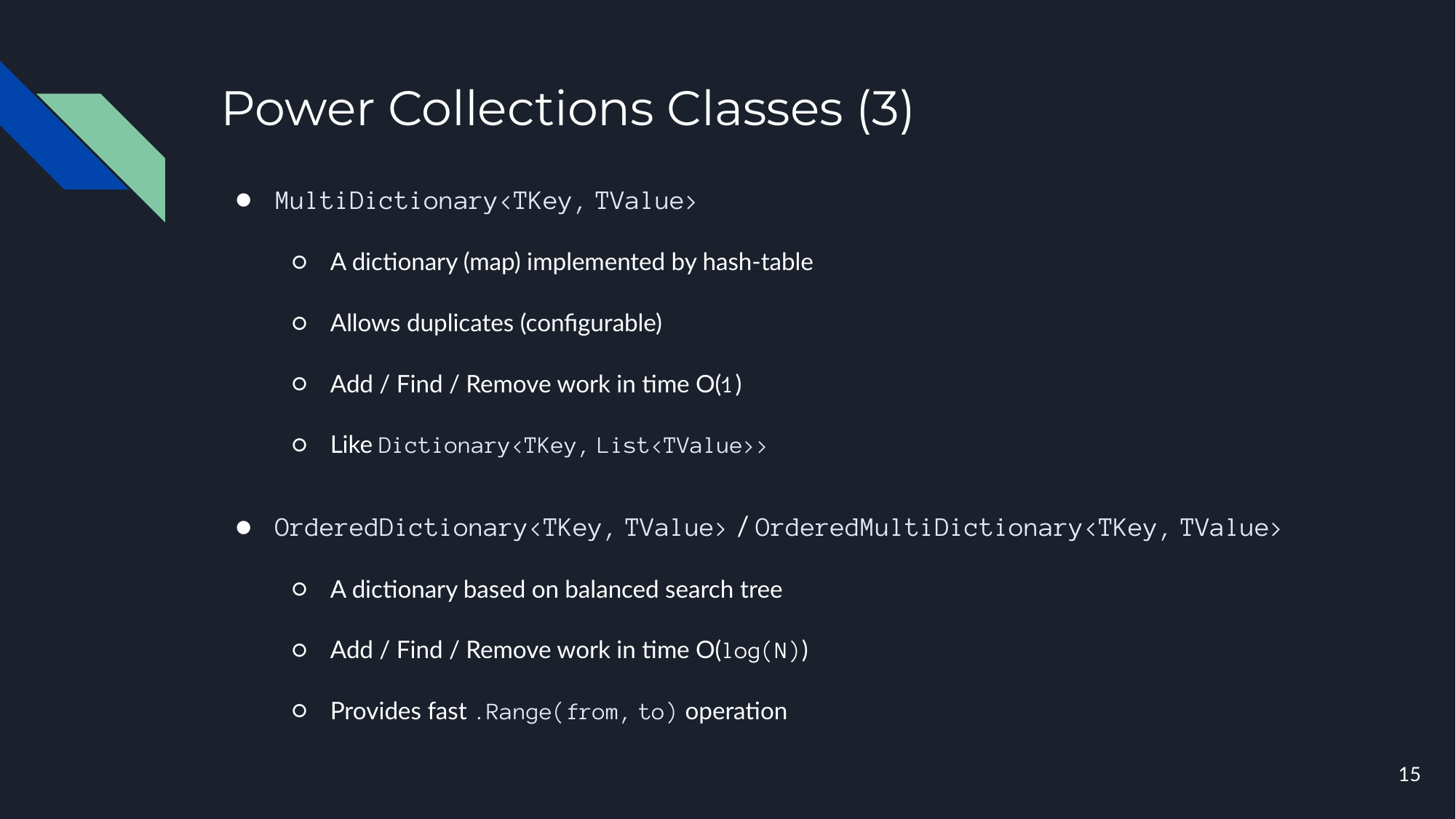

# Power Collections Classes (3)
MultiDictionary<TKey, TValue>
A dictionary (map) implemented by hash-table
Allows duplicates (configurable)
Add / Find / Remove work in time O(1)
Like Dictionary<TKey, List<TValue>>

OrderedDictionary<TKey, TValue> / OrderedMultiDictionary<TKey, TValue>
A dictionary based on balanced search tree
Add / Find / Remove work in time O(log(N))
Provides fast .Range(from, to) operation
15